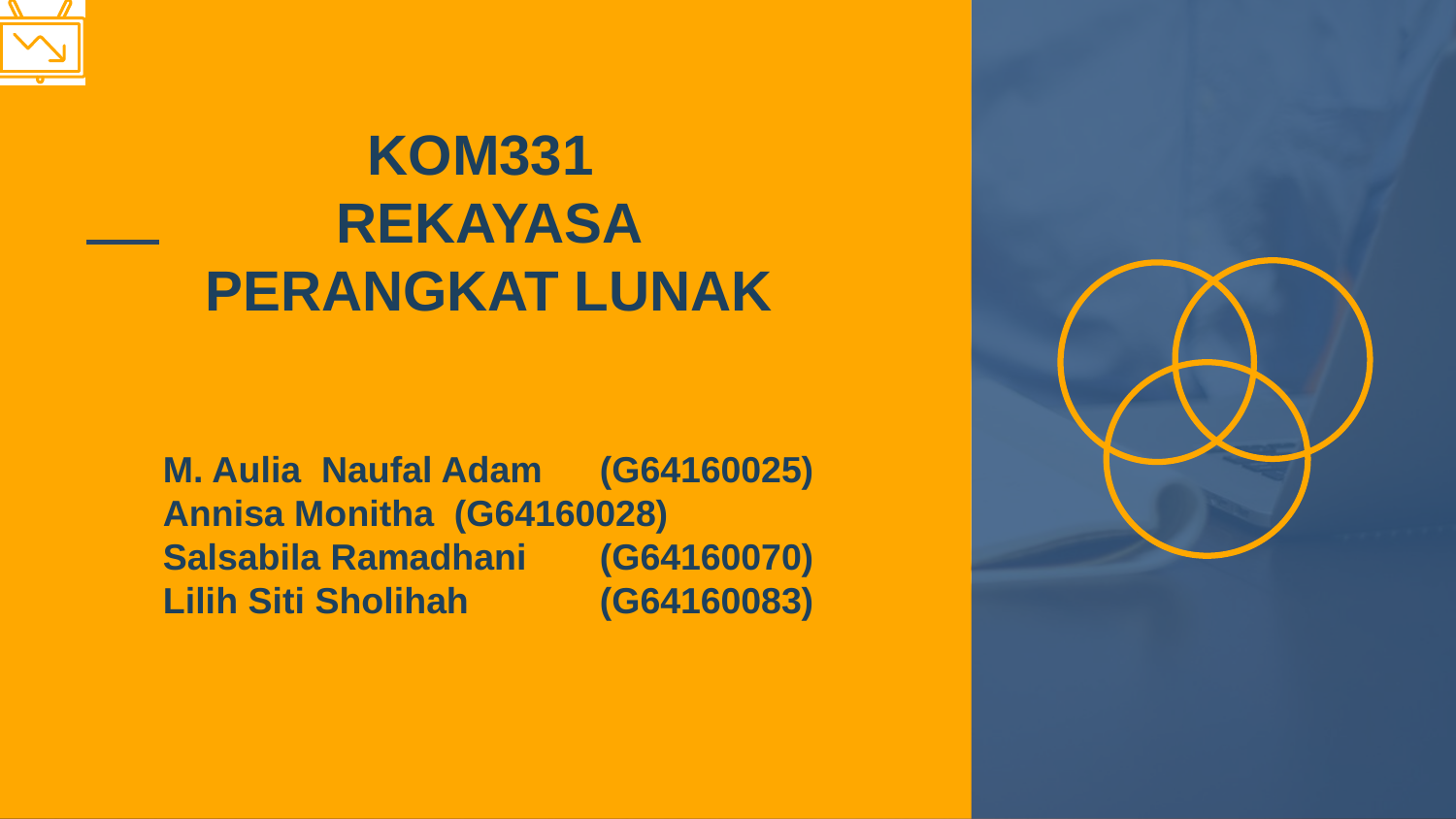

KOM331
REKAYASA PERANGKAT LUNAK

M. Aulia  Naufal Adam 	(G64160025)
Annisa Monitha 	(G64160028)
Salsabila Ramadhani 	(G64160070)
Lilih Siti Sholihah  	(G64160083)